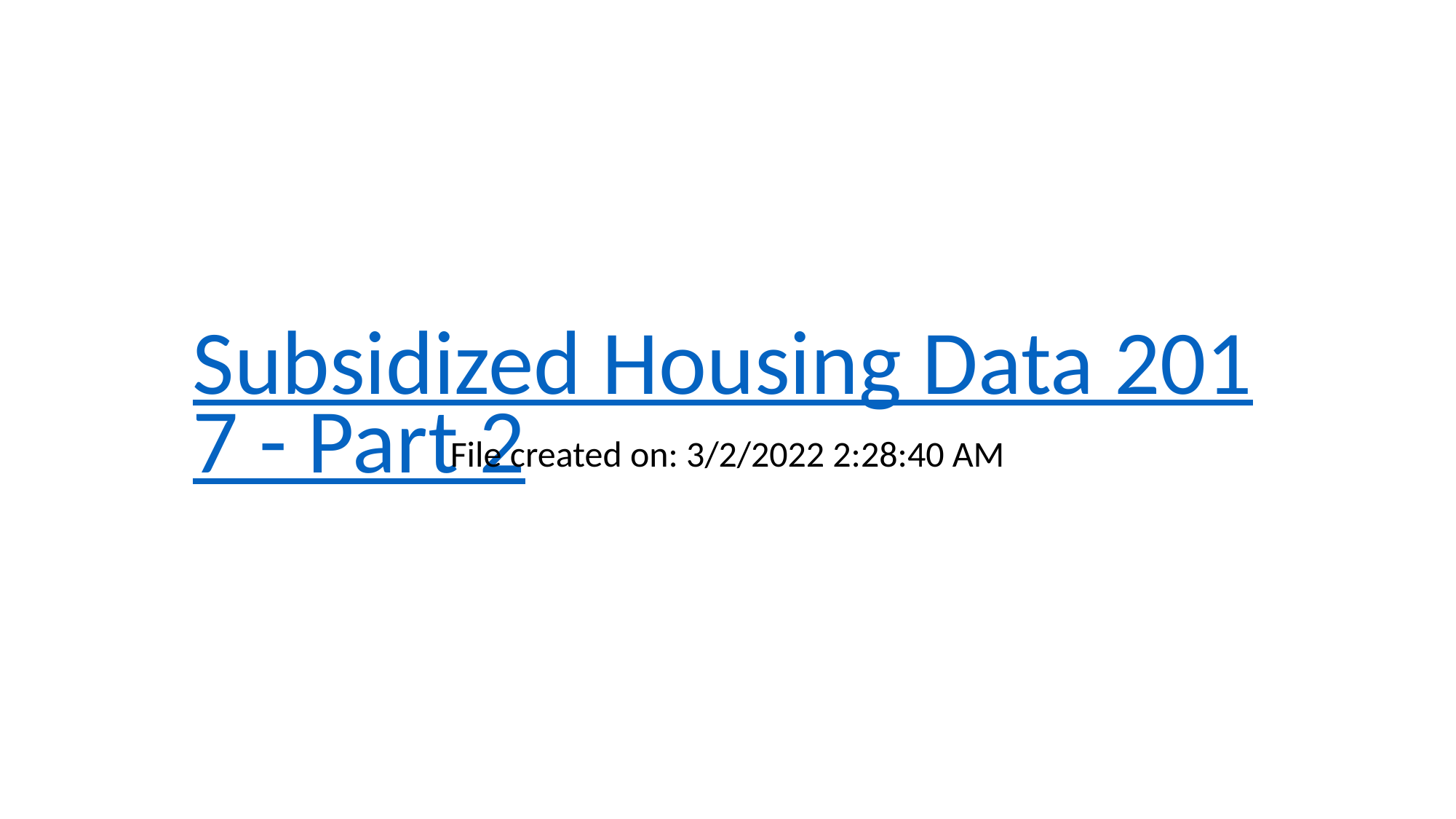

# Subsidized Housing Data 2017 - Part 2
File created on: 3/2/2022 2:28:40 AM